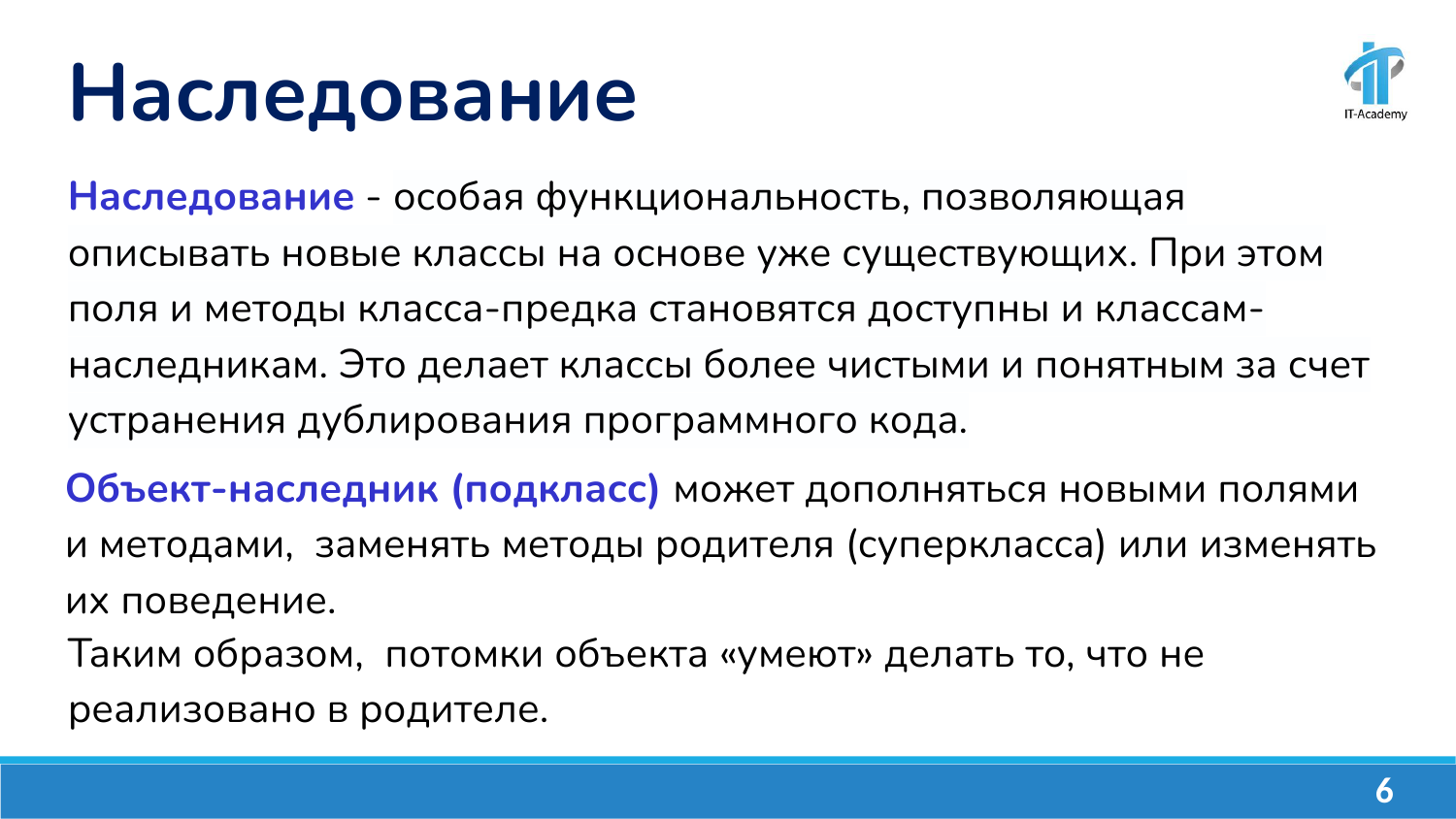

Наследование
Наследование - особая функциональность, позволяющая описывать новые классы на основе уже существующих. При этом поля и методы класса-предка становятся доступны и классам-наследникам. Это делает классы более чистыми и понятным за счет устранения дублирования программного кода.
Объект-наследник (подкласс) может дополняться новыми полями и методами,  заменять методы родителя (суперкласса) или изменять их поведение.
Таким образом,  потомки объекта «умеют» делать то, что не реализовано в родителе.
6